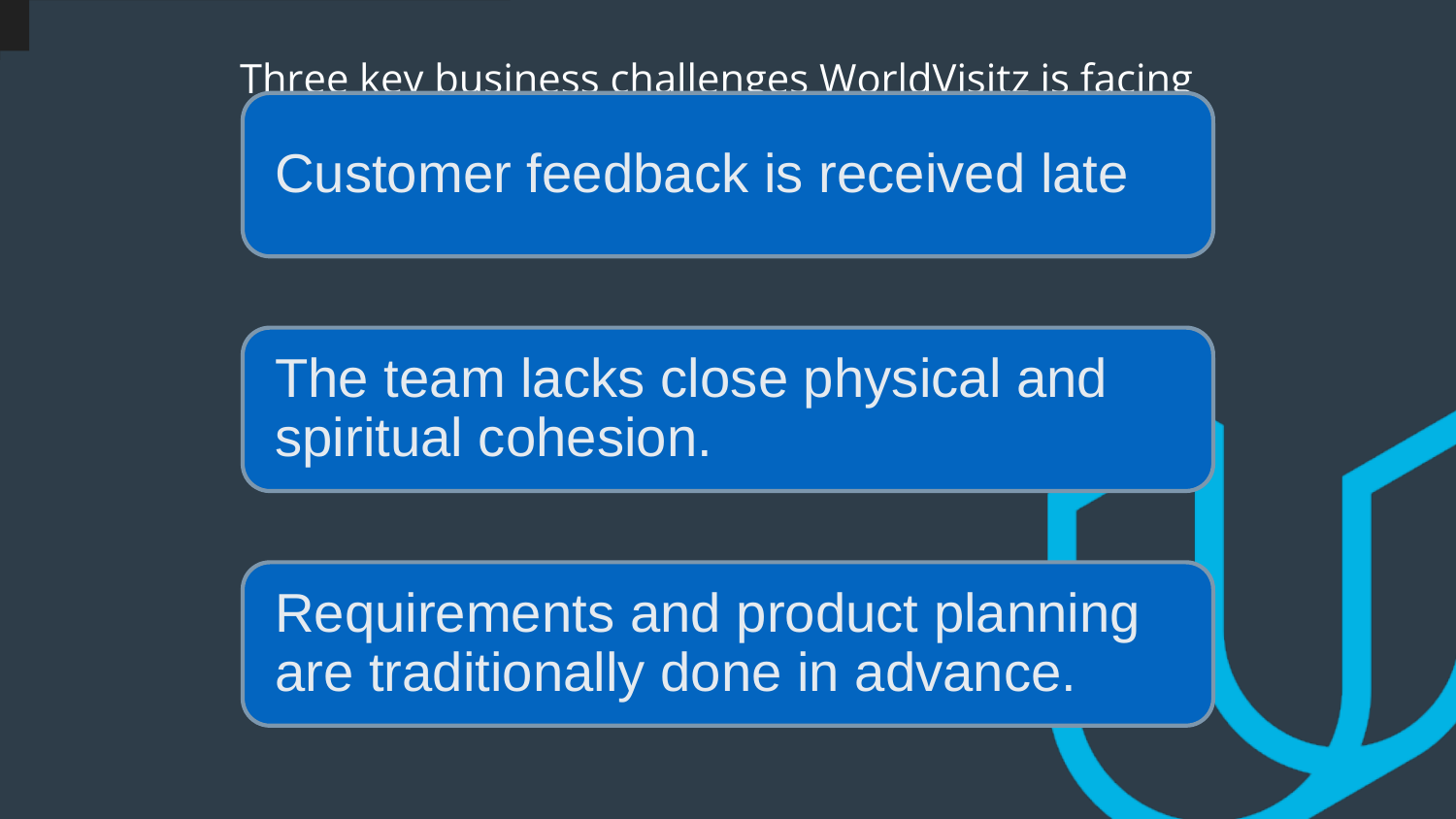

# Three key business challenges WorldVisitz is facing
Customer feedback is received late

The team lacks close physical and spiritual cohesion.

Requirements and product planning are traditionally done in advance.